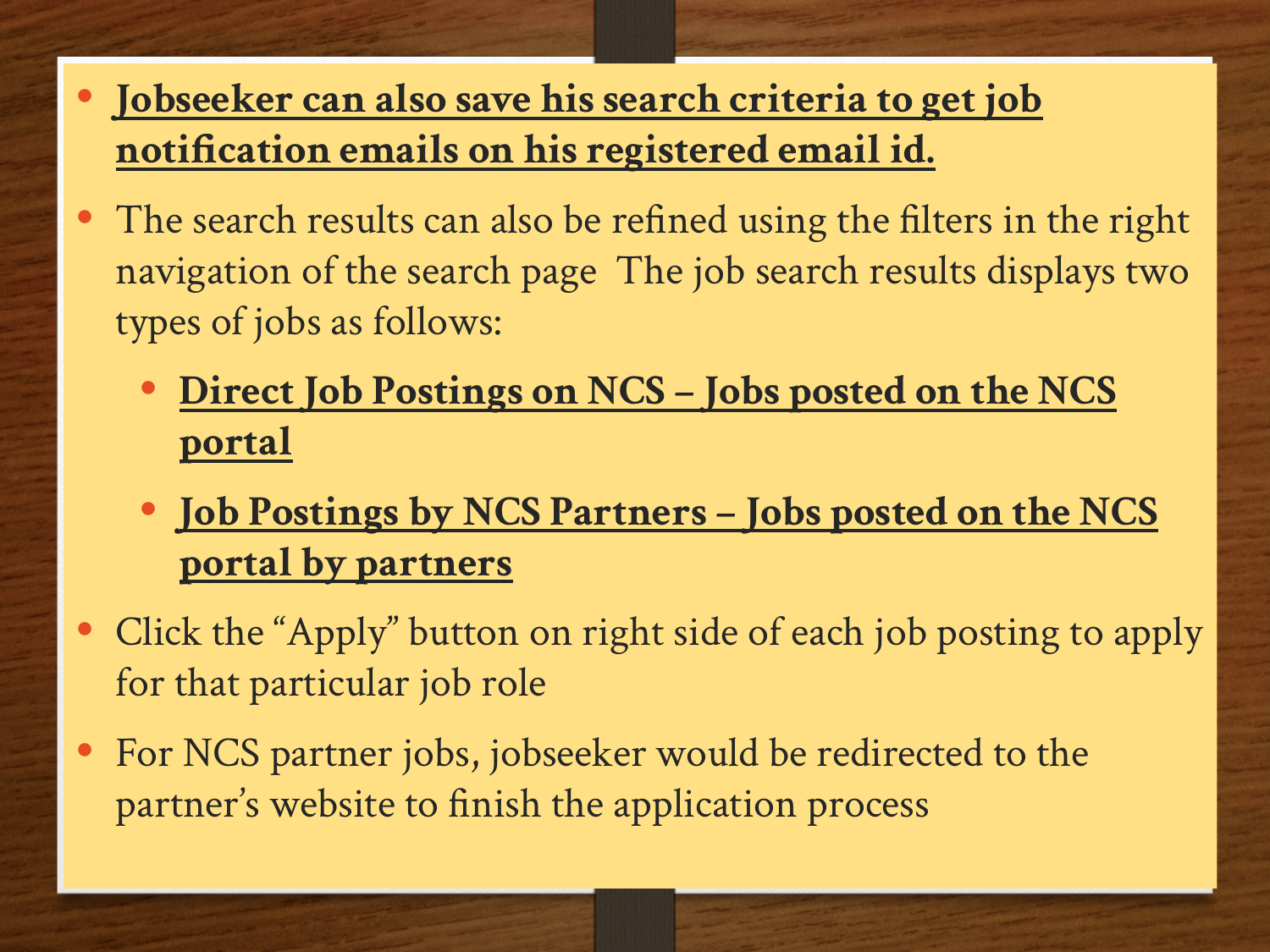

#
Jobseeker can also save his search criteria to get job notification emails on his registered email id.
The search results can also be refined using the filters in the right navigation of the search page  The job search results displays two types of jobs as follows:
Direct Job Postings on NCS – Jobs posted on the NCS portal
Job Postings by NCS Partners – Jobs posted on the NCS portal by partners
Click the “Apply” button on right side of each job posting to apply for that particular job role
For NCS partner jobs, jobseeker would be redirected to the partner’s website to finish the application process